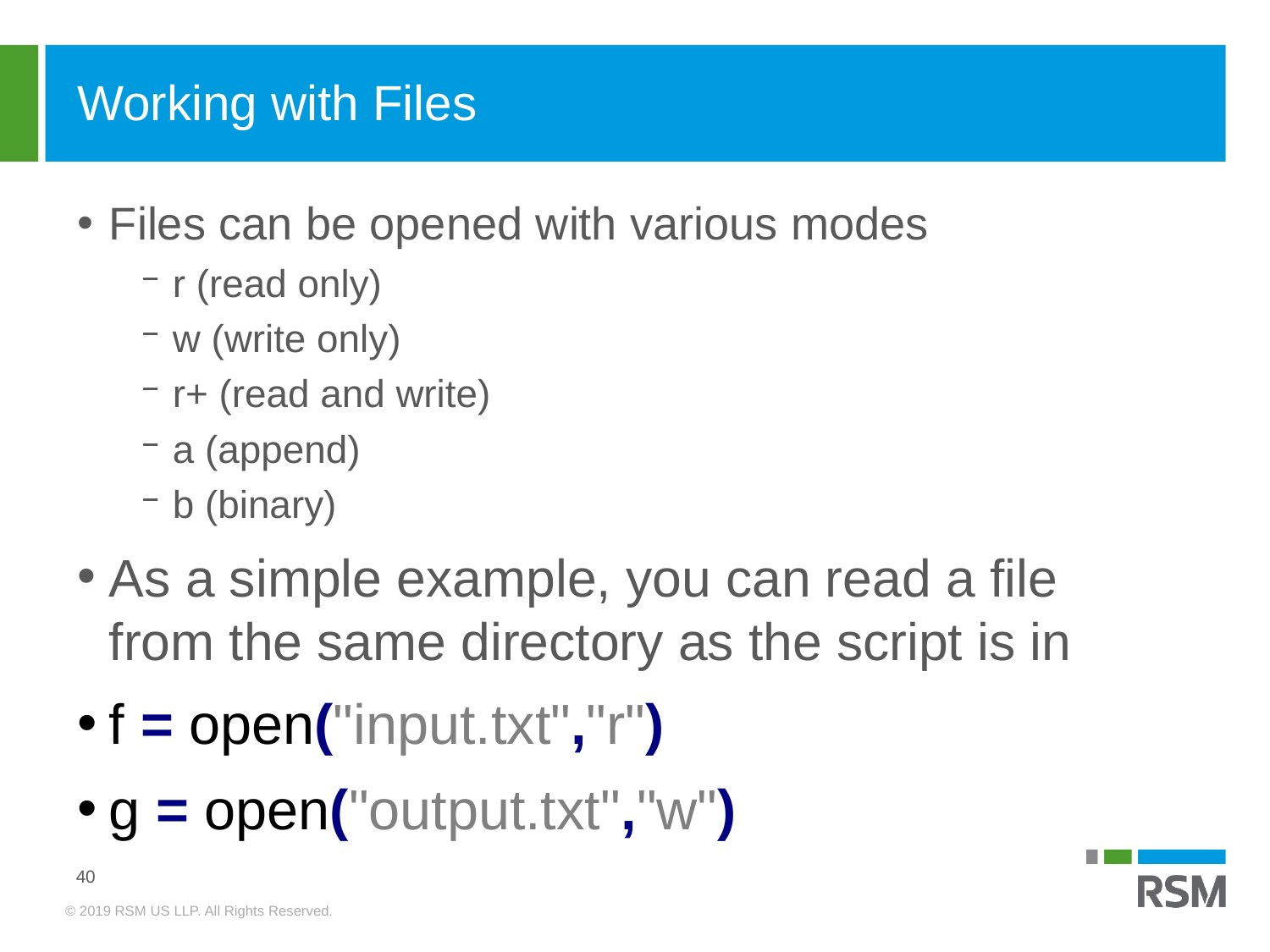

# Working with Files
Files can be opened with various modes
r (read only)
w (write only)
r+ (read and write)
a (append)
b (binary)
As a simple example, you can read a file from the same directory as the script is in
f = open("input.txt","r")
g = open("output.txt","w")

40